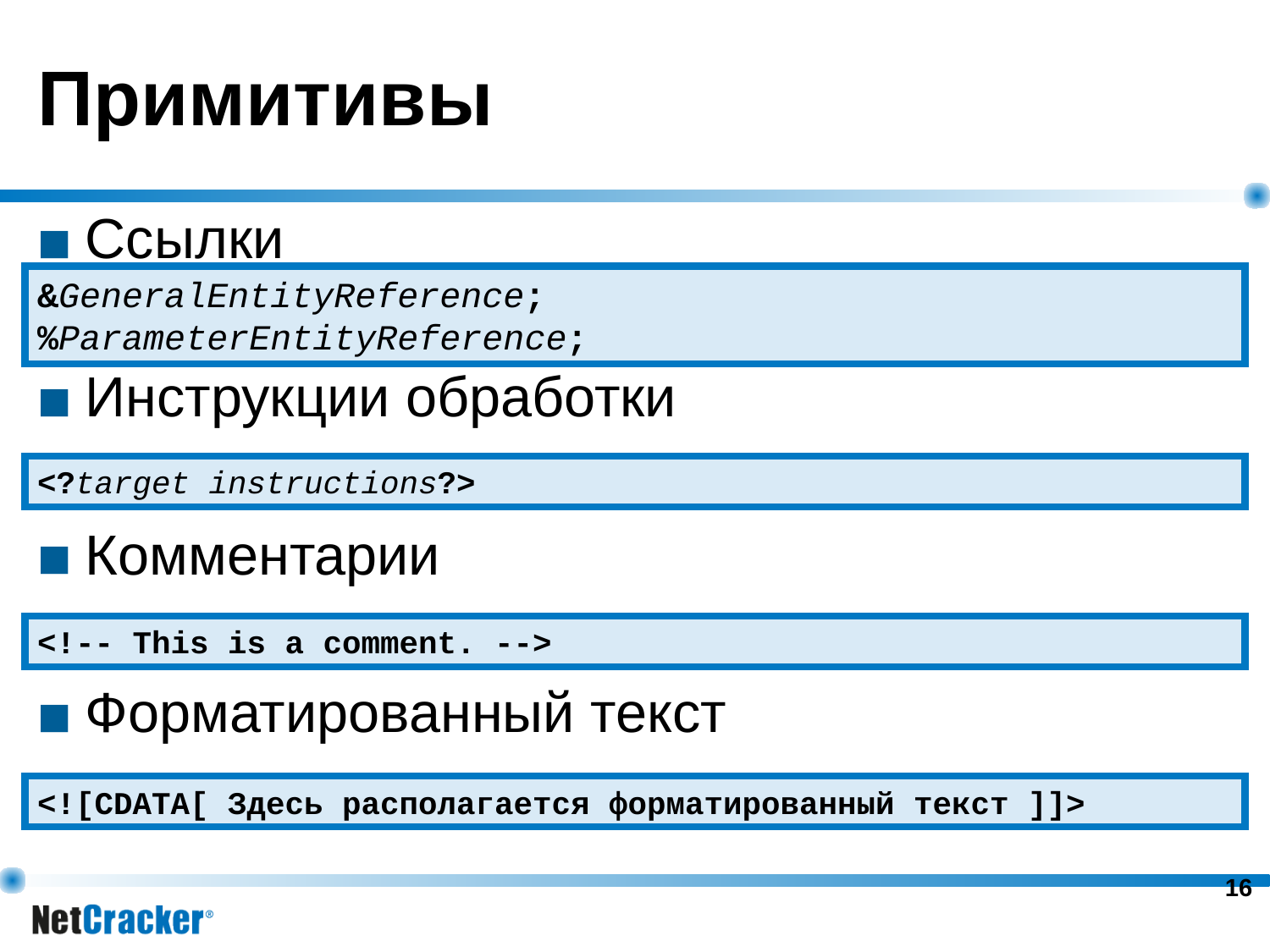

# Примитивы
Ссылки

Инструкции обработки

Комментарии

Форматированный текст

&GeneralEntityReference;
%ParameterEntityReference;
<?target instructions?>
<!-- This is a comment. -->
<![CDATA[ Здесь располагается форматированный текст ]]>
16